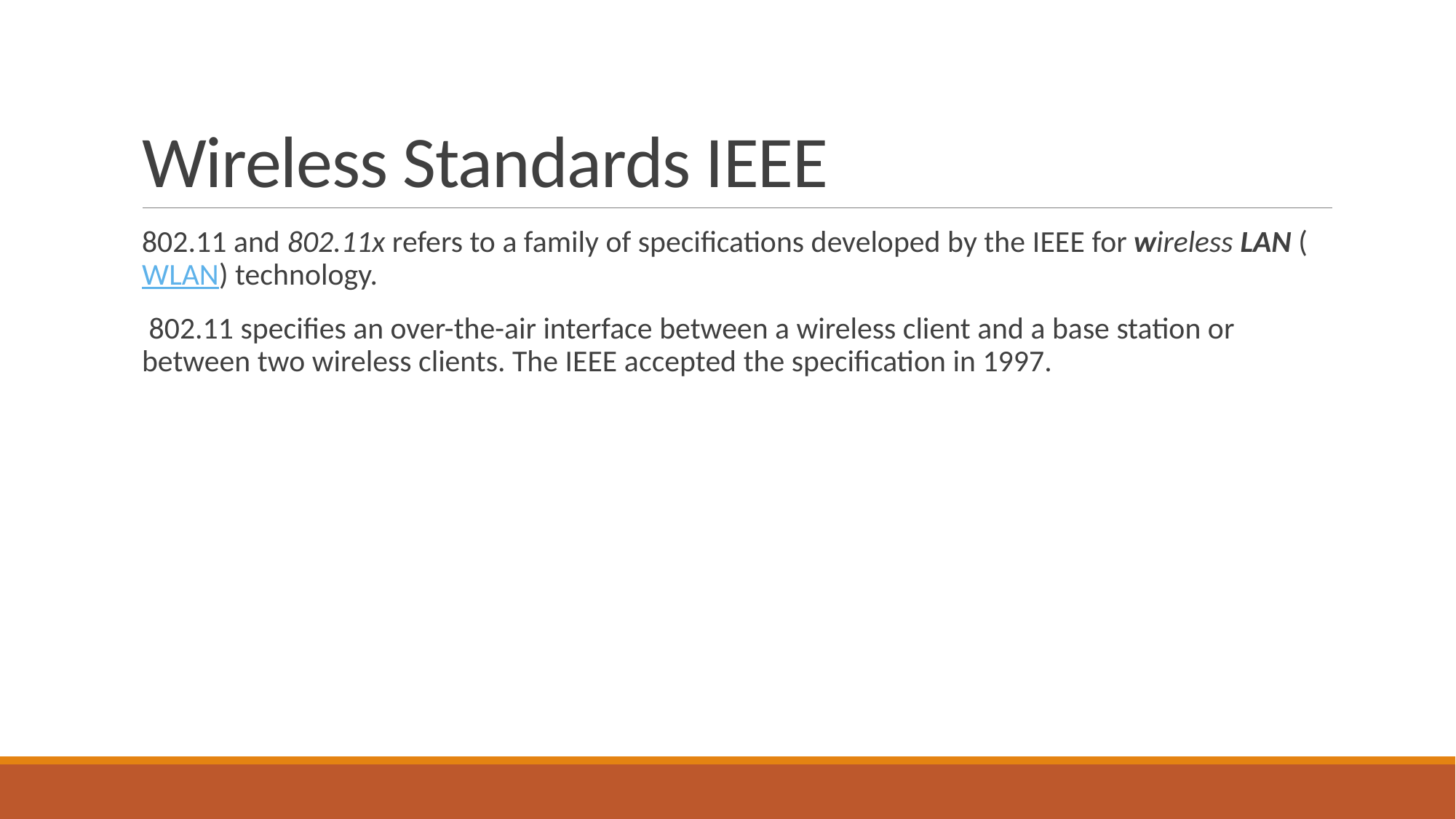

# Wireless Standards IEEE
802.11 and 802.11x refers to a family of specifications developed by the IEEE for wireless LAN (WLAN) technology.
 802.11 specifies an over-the-air interface between a wireless client and a base station or between two wireless clients. The IEEE accepted the specification in 1997.